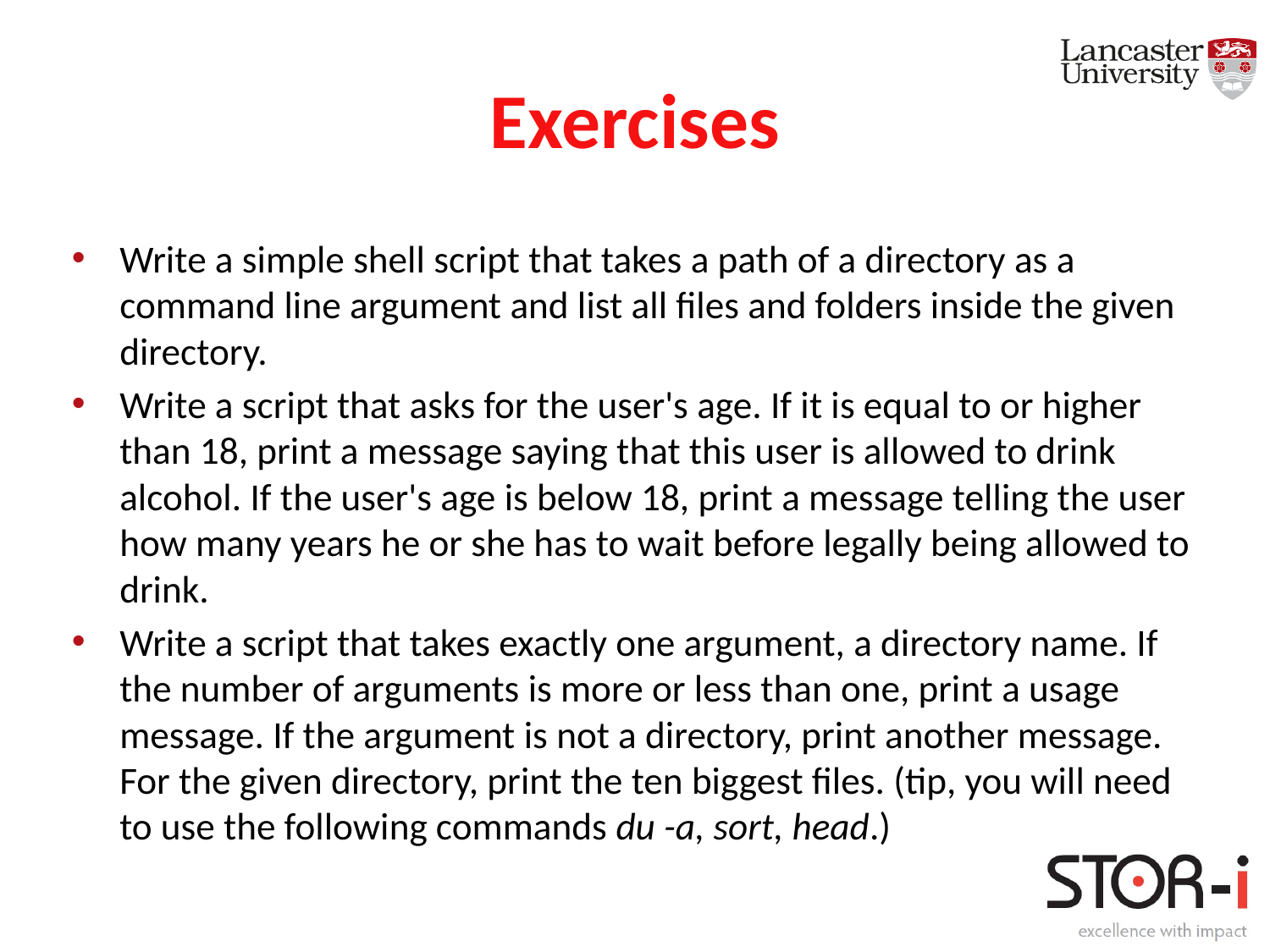

# Exercises
Write a simple shell script that takes a path of a directory as a command line argument and list all files and folders inside the given directory.
Write a script that asks for the user's age. If it is equal to or higher than 18, print a message saying that this user is allowed to drink alcohol. If the user's age is below 18, print a message telling the user how many years he or she has to wait before legally being allowed to drink.
Write a script that takes exactly one argument, a directory name. If the number of arguments is more or less than one, print a usage message. If the argument is not a directory, print another message. For the given directory, print the ten biggest files. (tip, you will need to use the following commands du -a, sort, head.)